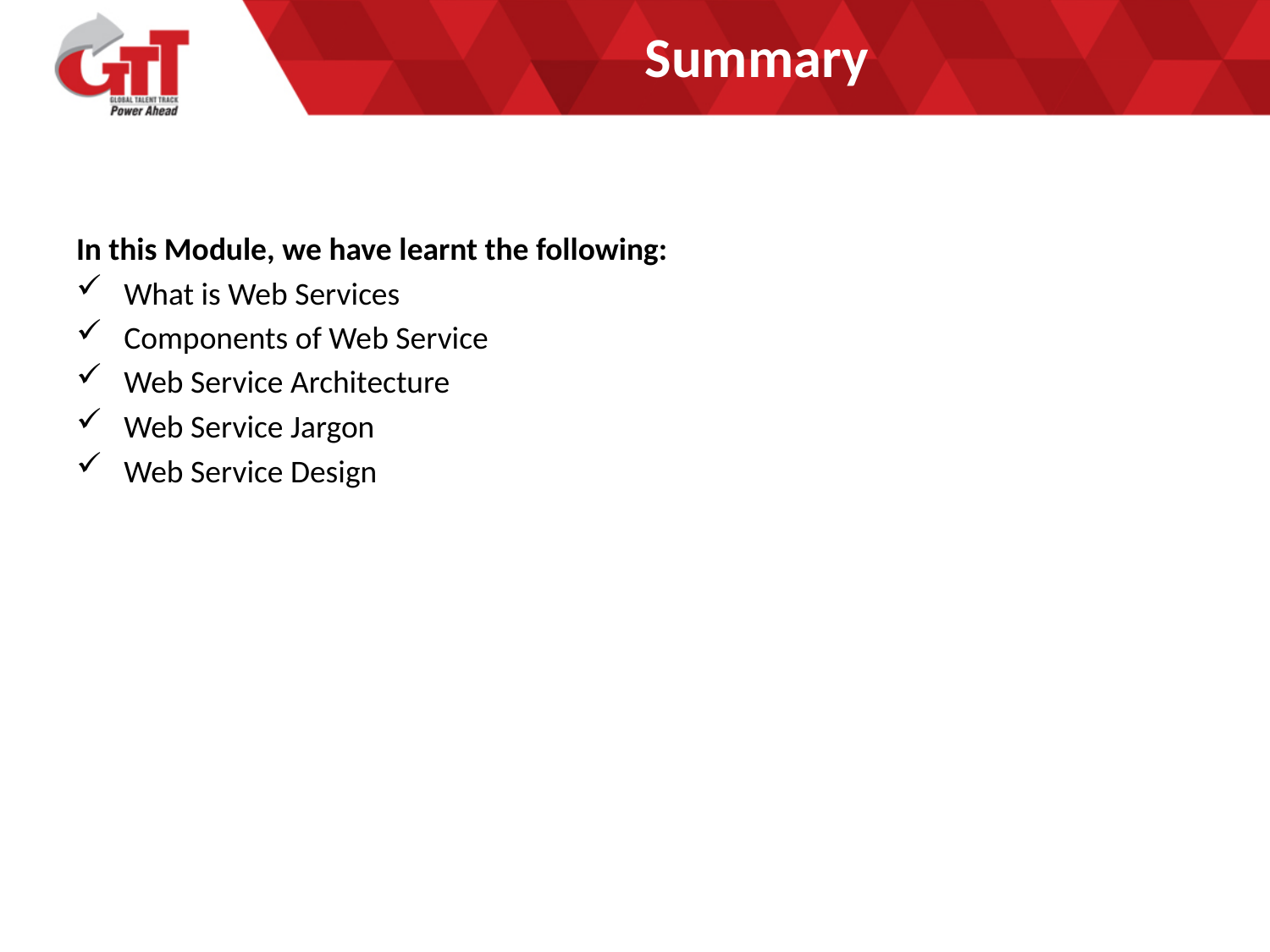

# Summary
In this Module, we have learnt the following:
What is Web Services
Components of Web Service
Web Service Architecture
Web Service Jargon
Web Service Design